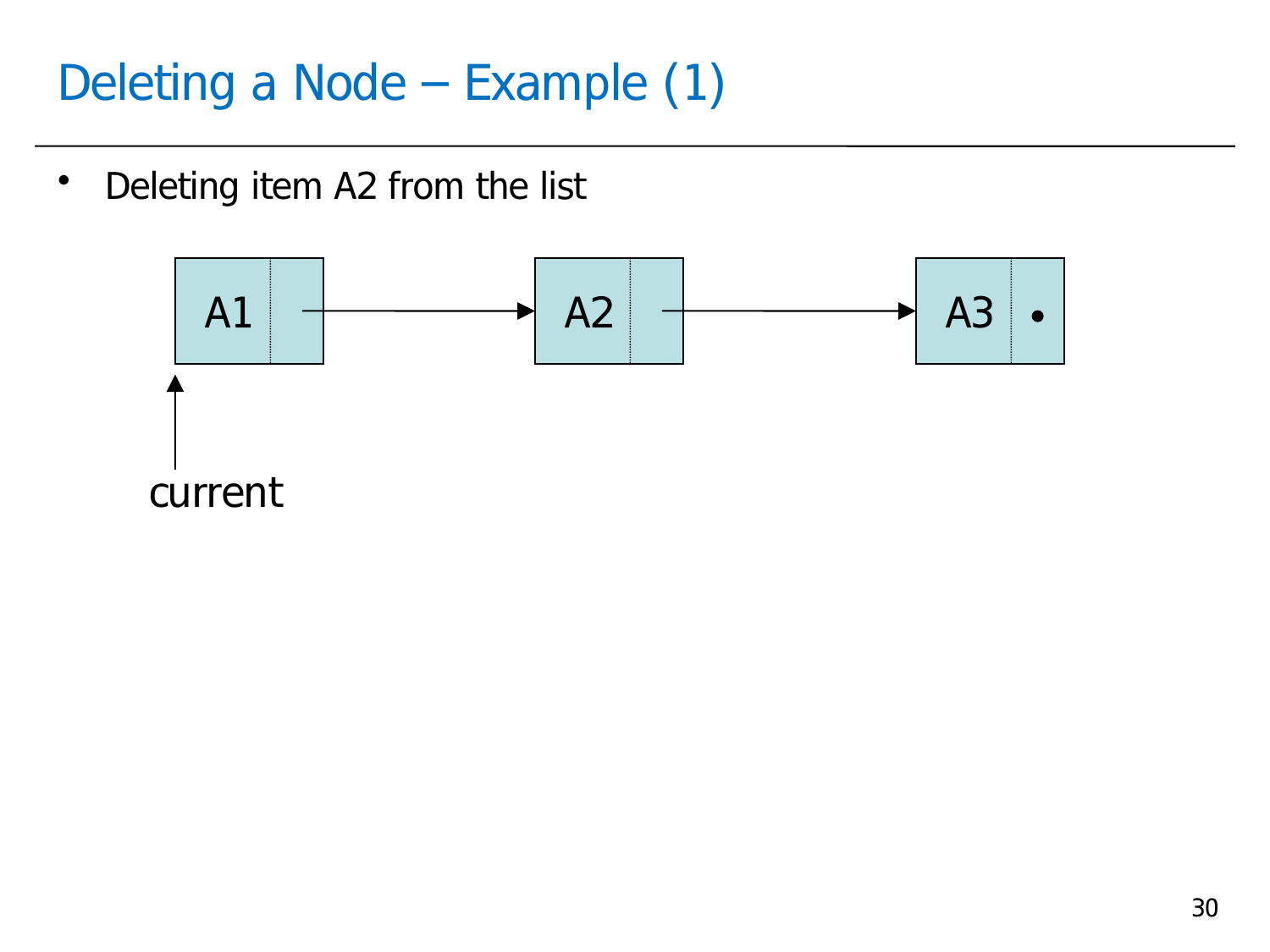

# Deleting a Node – Example (1)
Deleting item A2 from the list
A1

A2

A3

current
30